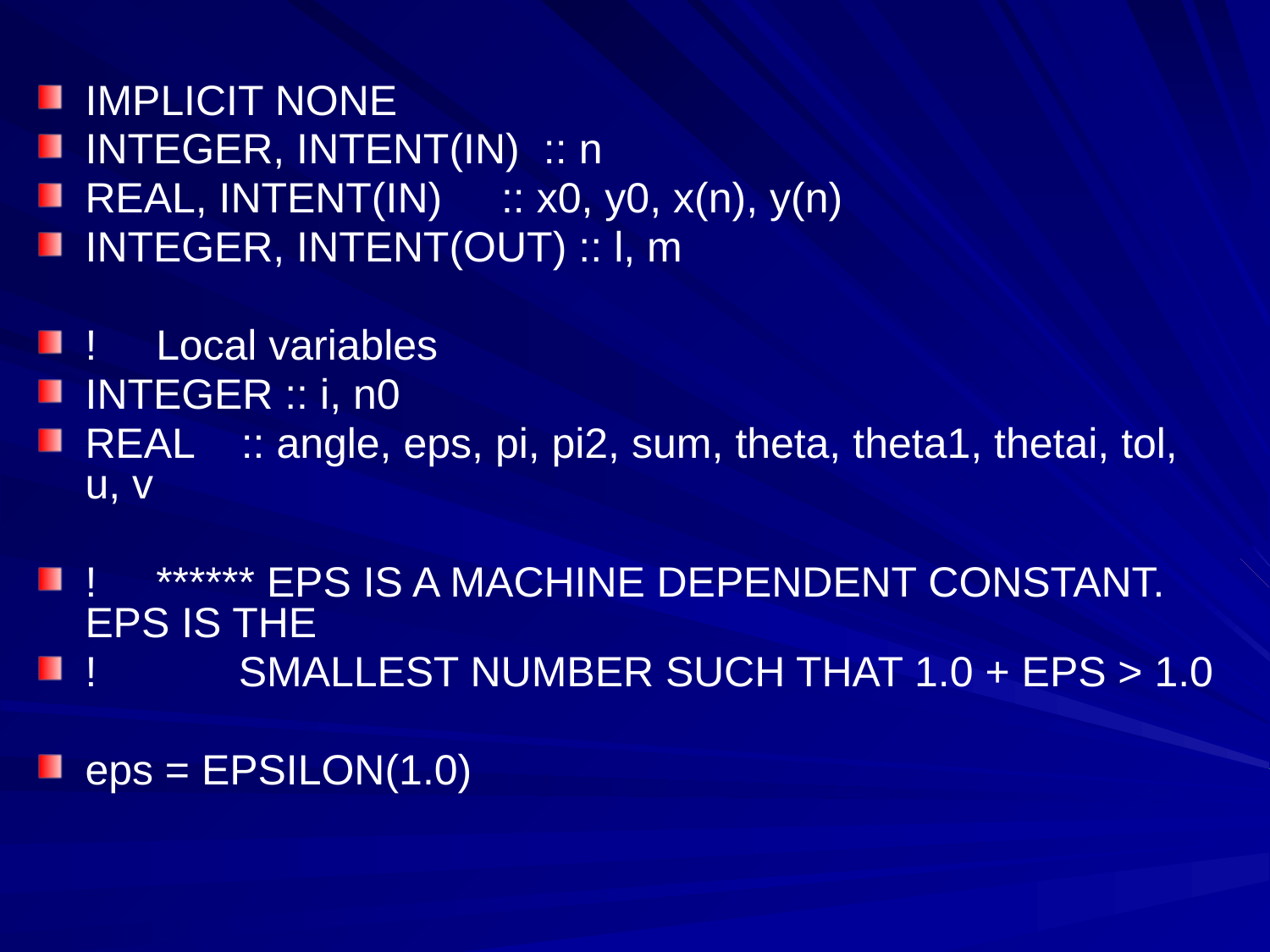

IMPLICIT NONE
INTEGER, INTENT(IN)  :: n
REAL, INTENT(IN)     :: x0, y0, x(n), y(n)
INTEGER, INTENT(OUT) :: l, m

!     Local variables
INTEGER :: i, n0
REAL    :: angle, eps, pi, pi2, sum, theta, theta1, thetai, tol, u, v

!     ****** EPS IS A MACHINE DEPENDENT CONSTANT. EPS IS THE
!            SMALLEST NUMBER SUCH THAT 1.0 + EPS > 1.0

eps = EPSILON(1.0)